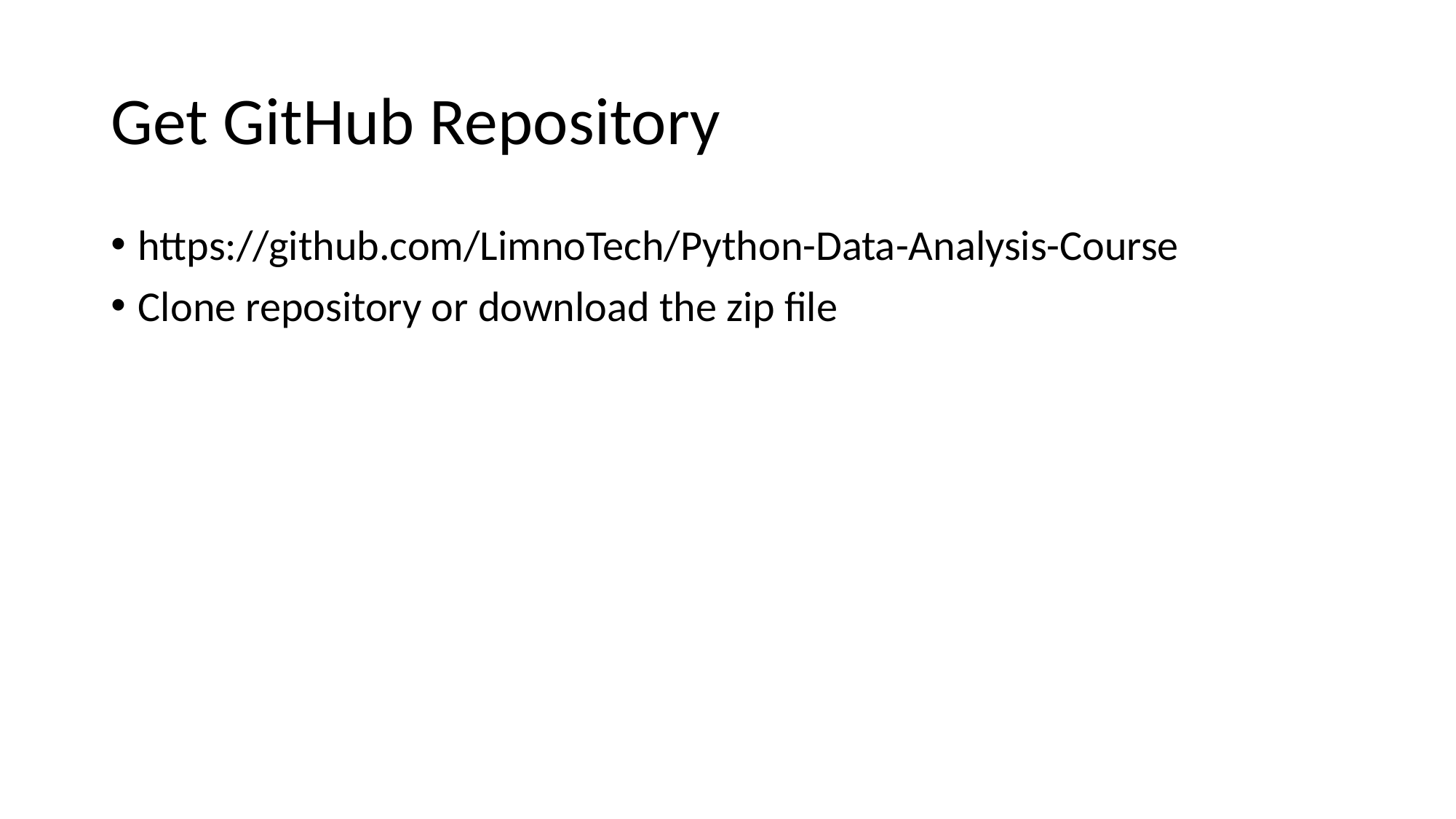

# Get GitHub Repository
https://github.com/LimnoTech/Python-Data-Analysis-Course
Clone repository or download the zip file